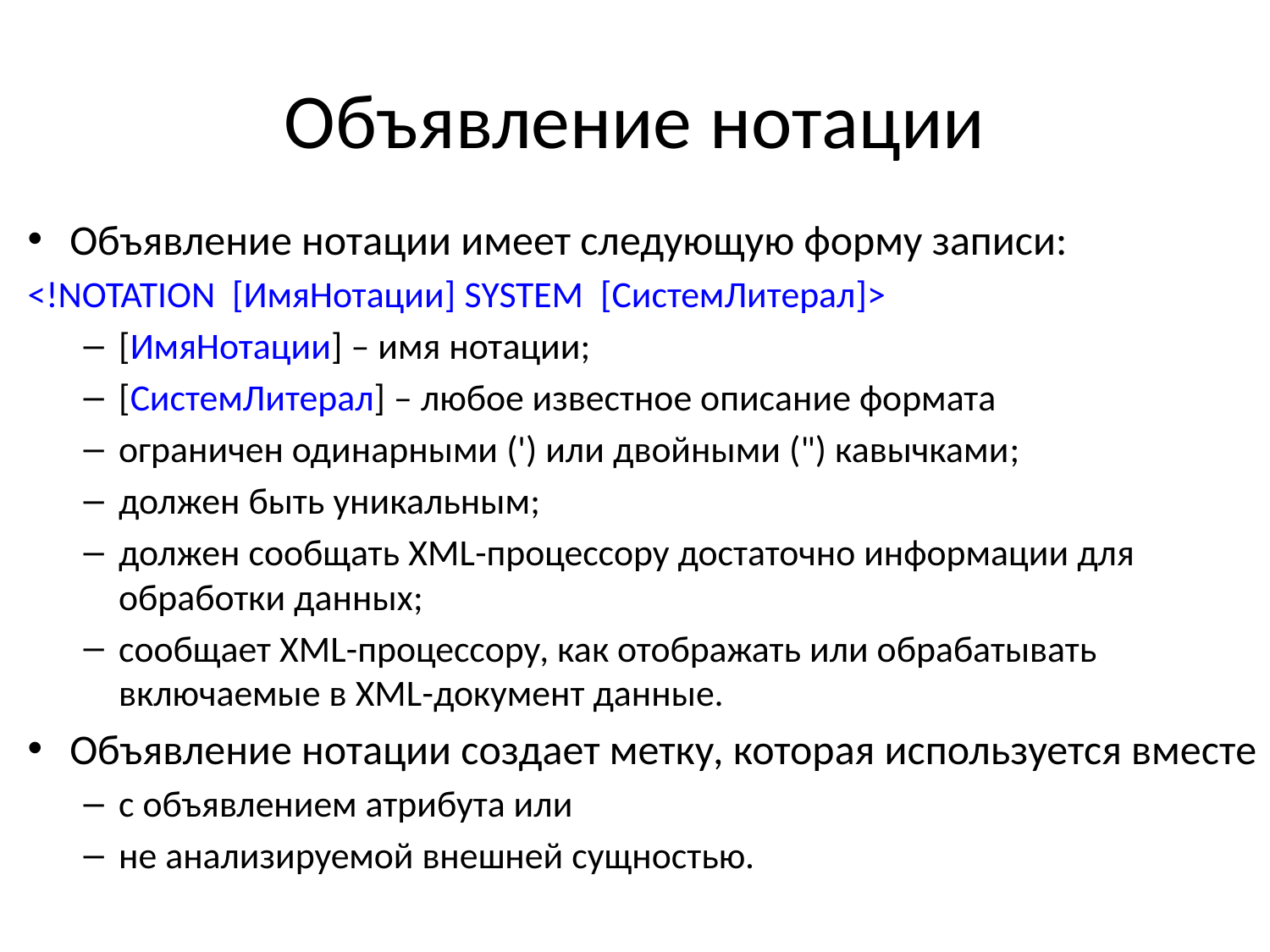

# Объявление нотации
Объявление нотации имеет следующую форму записи:
<!NOTATION  [ИмяНотации] SYSTEM  [СистемЛитерал]>
[ИмяНотации] – имя нотации;
[СистемЛитерал] – любое известное описание формата
ограничен одинарными (') или двойными (") кавычками;
должен быть уникальным;
должен сообщать XML-процессору достаточно информации для обработки данных;
сообщает XML-процессору, как отображать или обрабатывать включаемые в XML-документ данные.
Объявление нотации создает метку, которая используется вместе
с объявлением атрибута или
не анализируемой внешней сущностью.